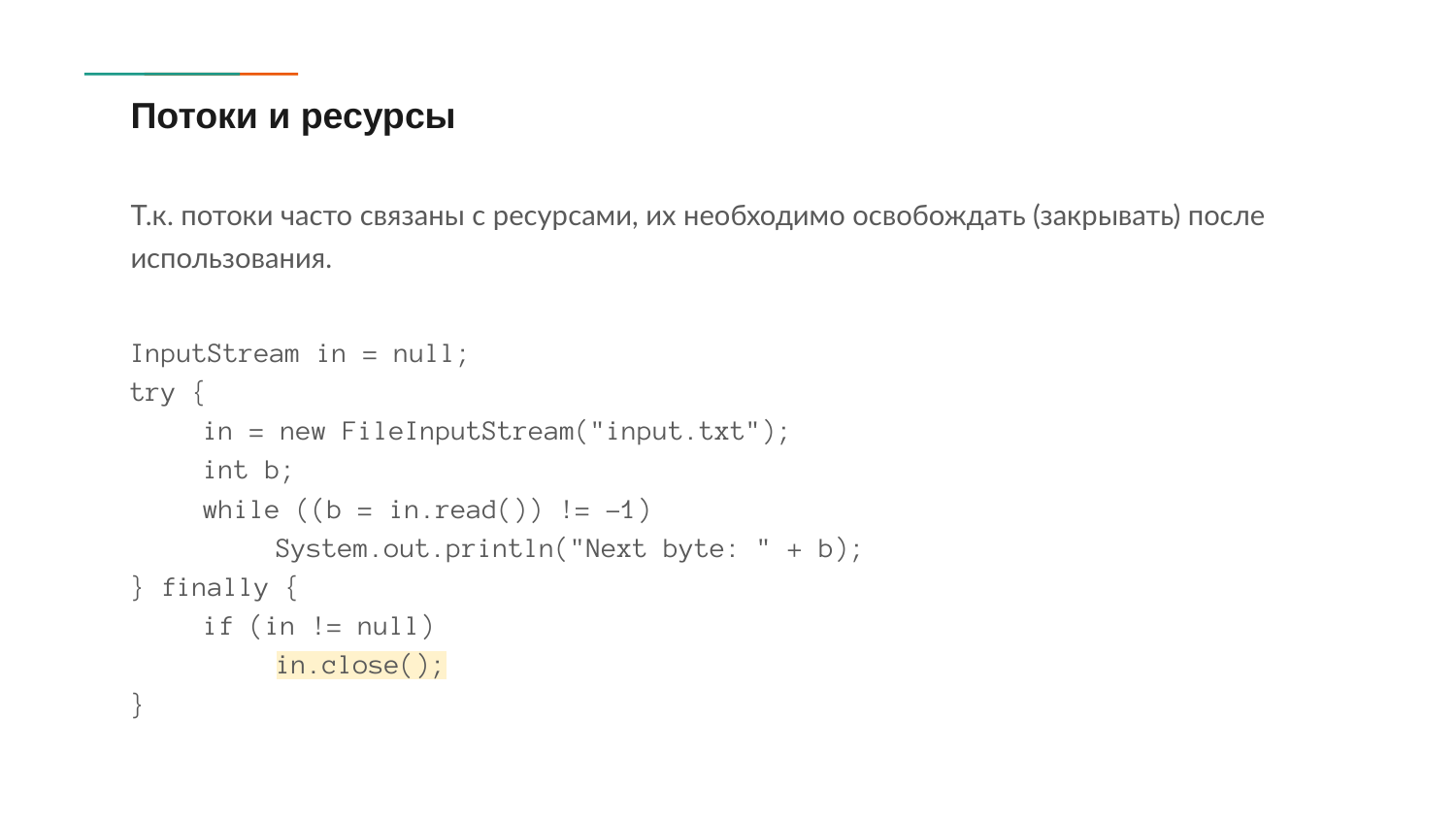

# Потоки и ресурсы
Т.к. потоки часто связаны с ресурсами, их необходимо освобождать (закрывать) после использования.

InputStream in = null;
try {
in = new FileInputStream("input.txt");
int b;
while ((b = in.read()) != -1)
System.out.println("Next byte: " + b);
} finally {
if (in != null)
in.close();
}